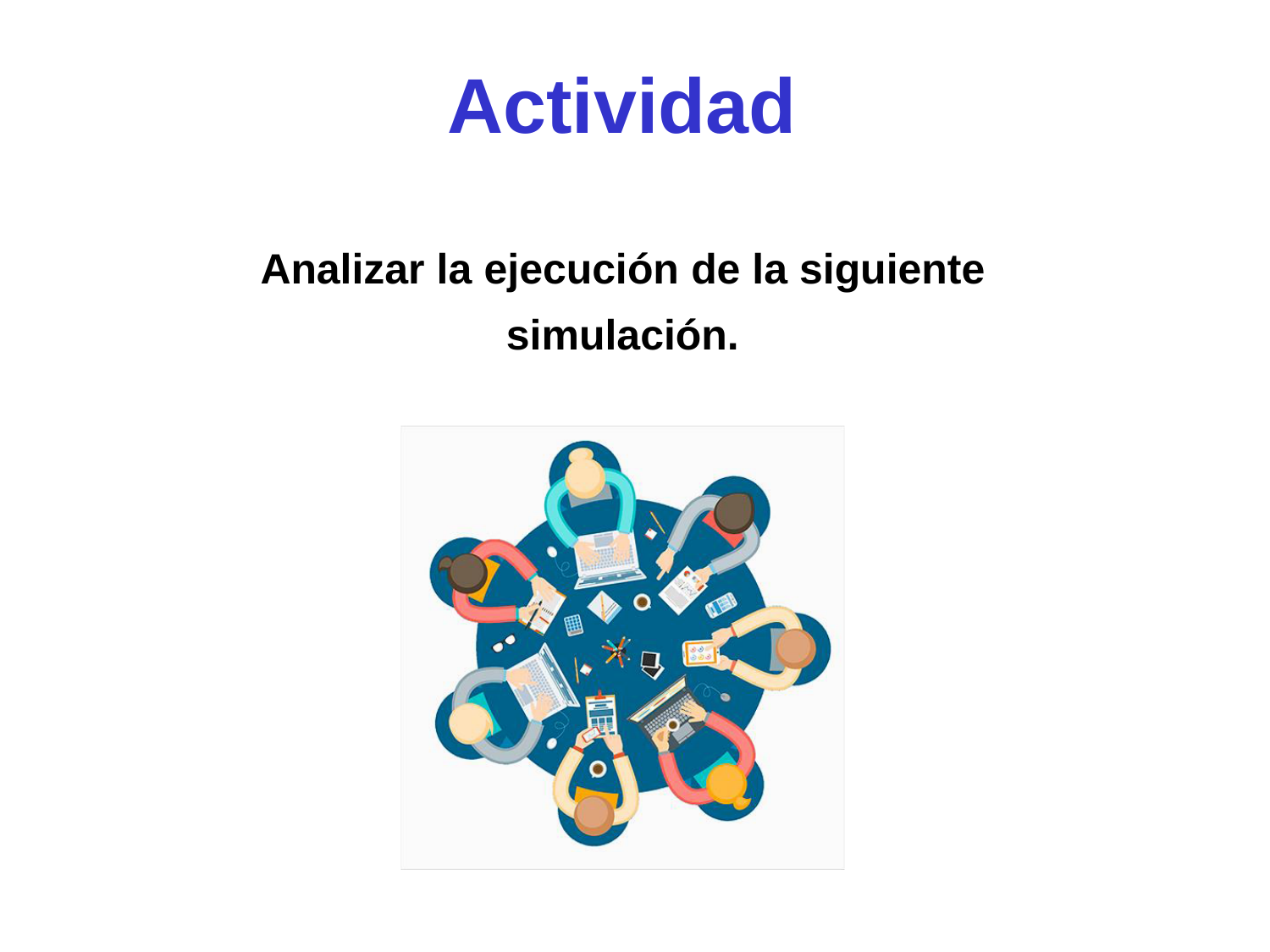

# Actividad
Analizar la ejecución de la siguiente simulación.